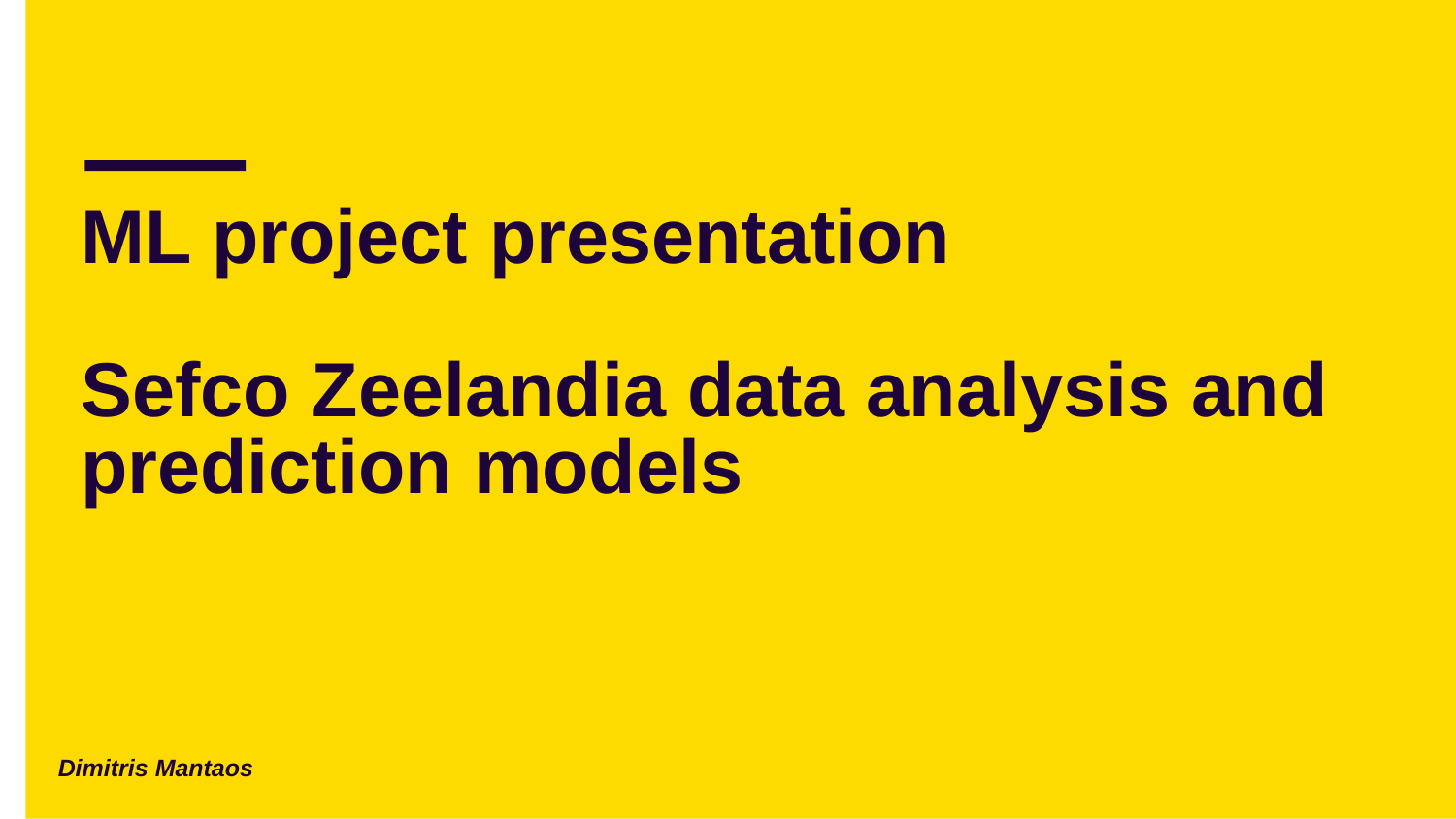

# ML project presentation Sefco Zeelandia data analysis and prediction models
Dimitris Mantaos